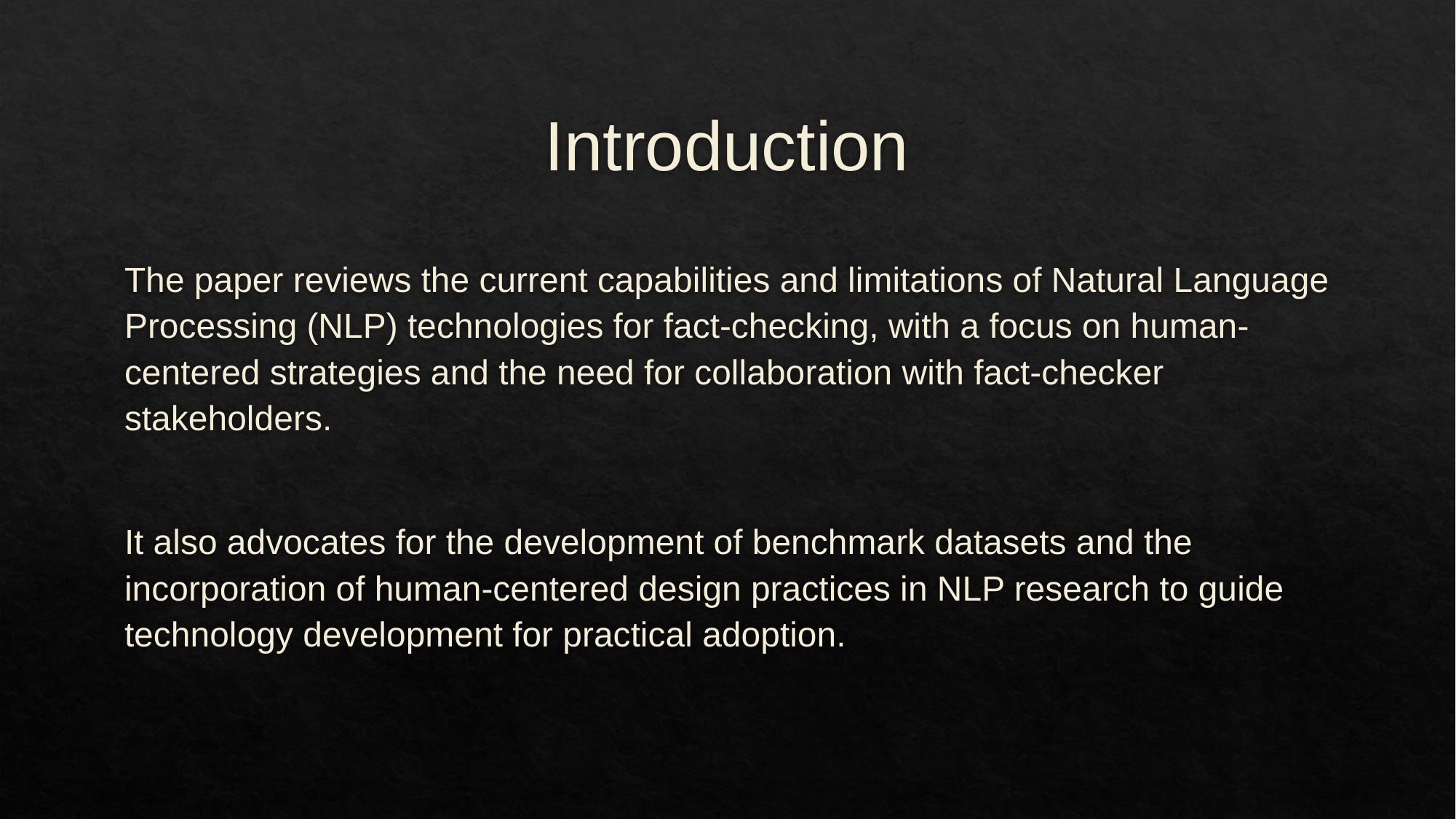

# Introduction
The paper reviews the current capabilities and limitations of Natural Language Processing (NLP) technologies for fact-checking, with a focus on human-centered strategies and the need for collaboration with fact-checker stakeholders.

It also advocates for the development of benchmark datasets and the incorporation of human-centered design practices in NLP research to guide technology development for practical adoption.